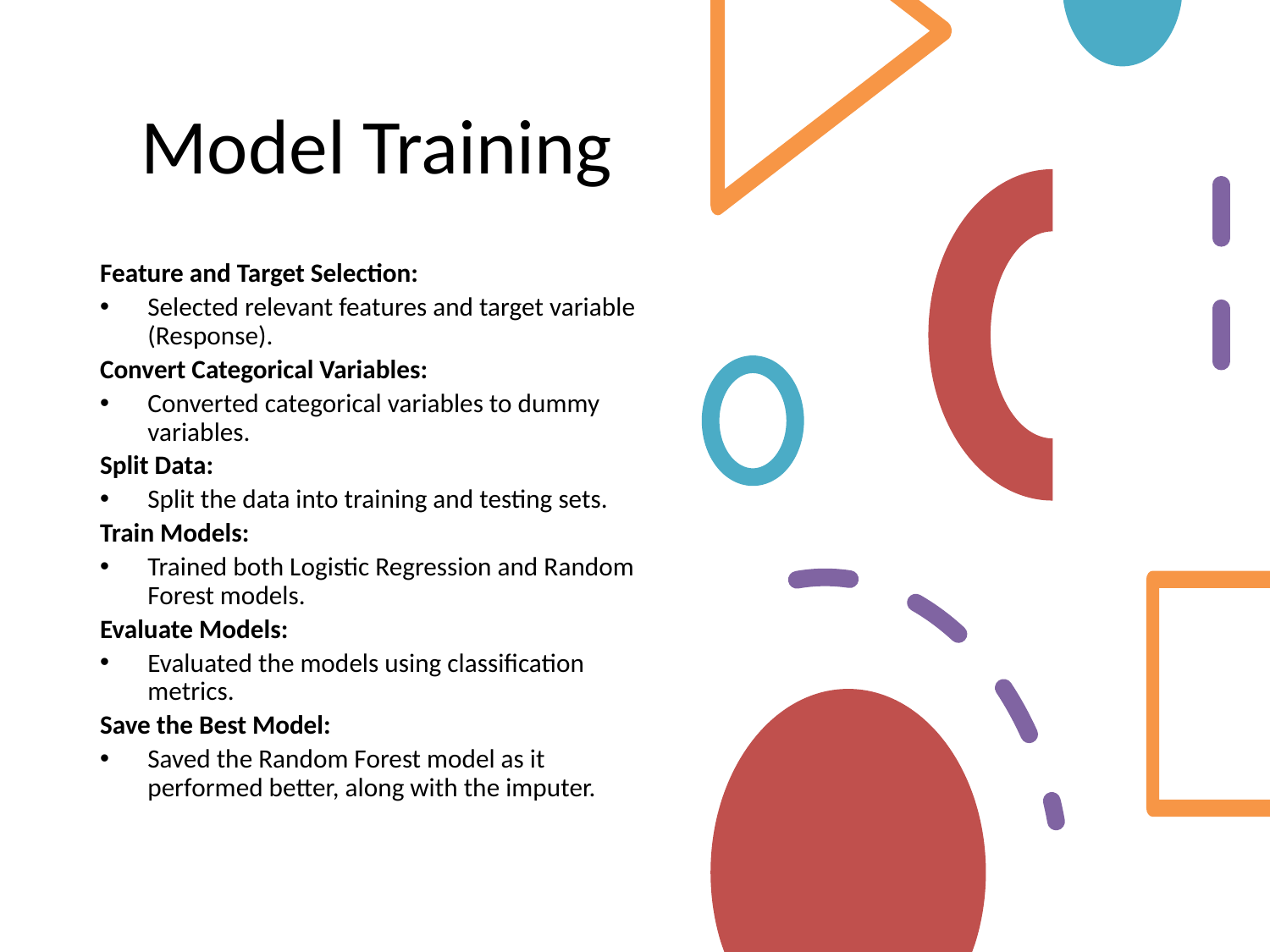

# Model Training

Feature and Target Selection:
Selected relevant features and target variable (Response).
Convert Categorical Variables:
Converted categorical variables to dummy variables.
Split Data:
Split the data into training and testing sets.
Train Models:
Trained both Logistic Regression and Random Forest models.
Evaluate Models:
Evaluated the models using classification metrics.
Save the Best Model:
Saved the Random Forest model as it performed better, along with the imputer.